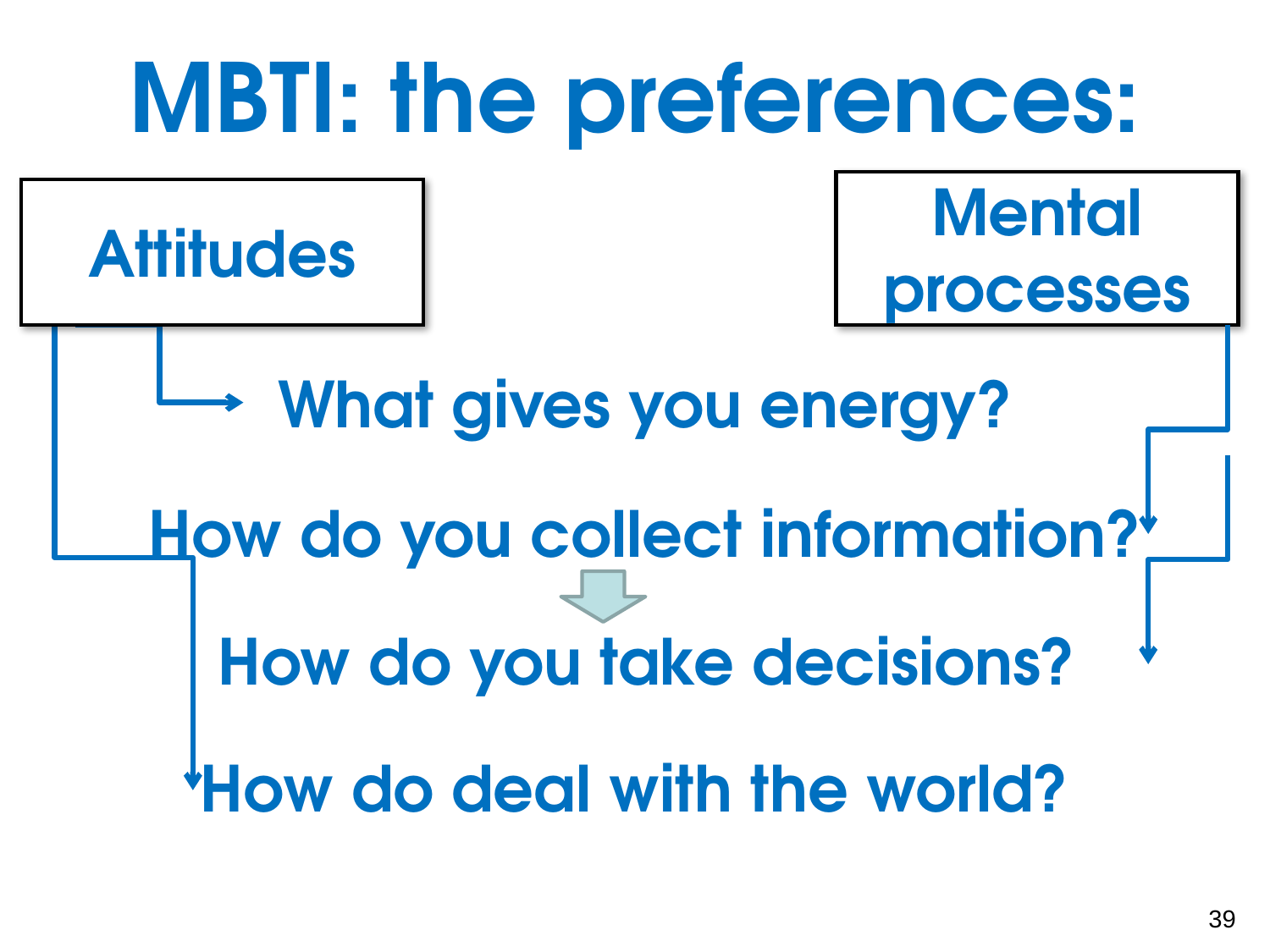

# MBTI: the preferences:
Mental processes
Attitudes
What gives you energy?
How do you collect information?

How do you take decisions?
How do deal with the world?
39